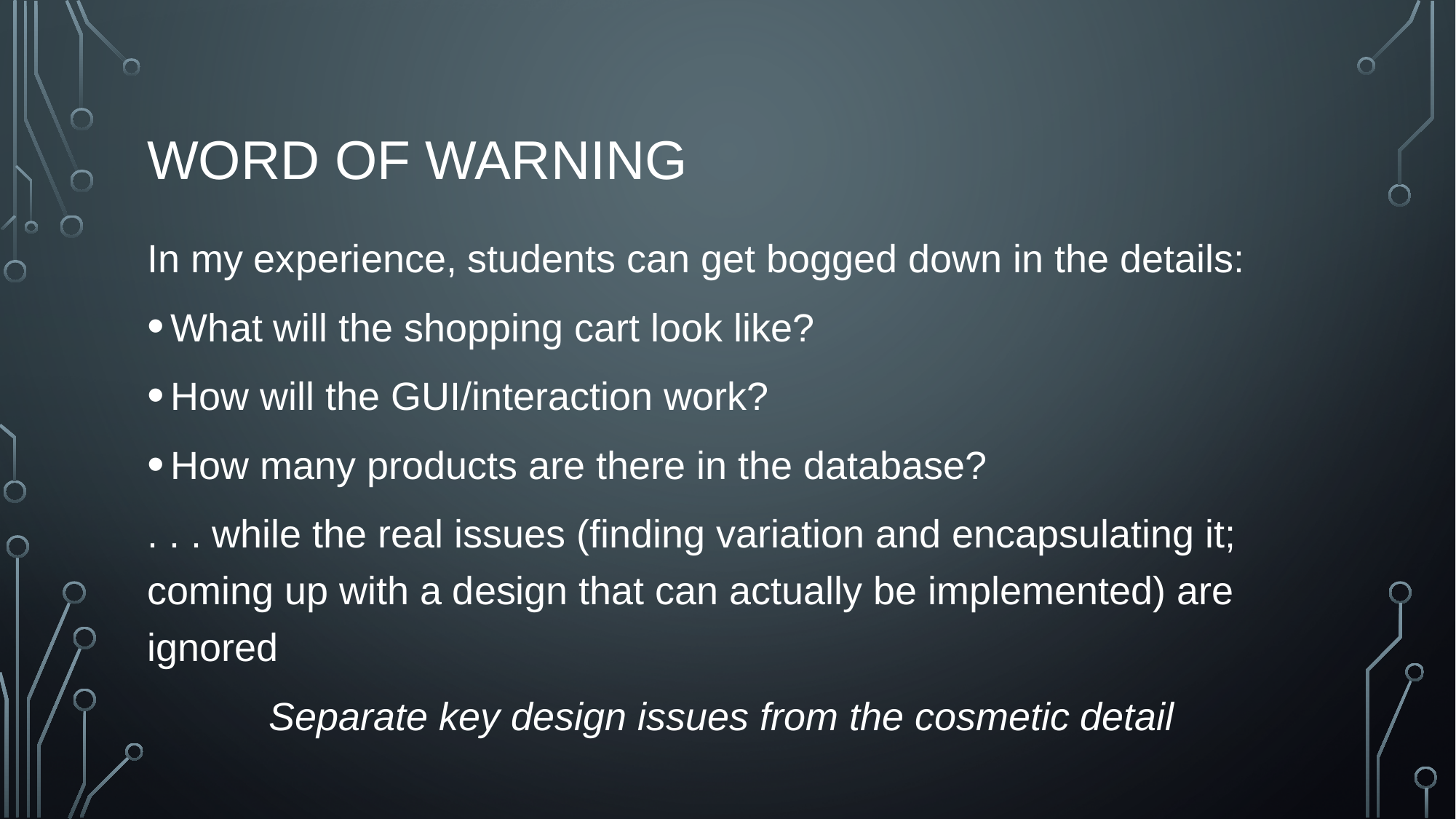

# Word of warning
In my experience, students can get bogged down in the details:
What will the shopping cart look like?
How will the GUI/interaction work?
How many products are there in the database?
. . . while the real issues (finding variation and encapsulating it; coming up with a design that can actually be implemented) are ignored
Separate key design issues from the cosmetic detail